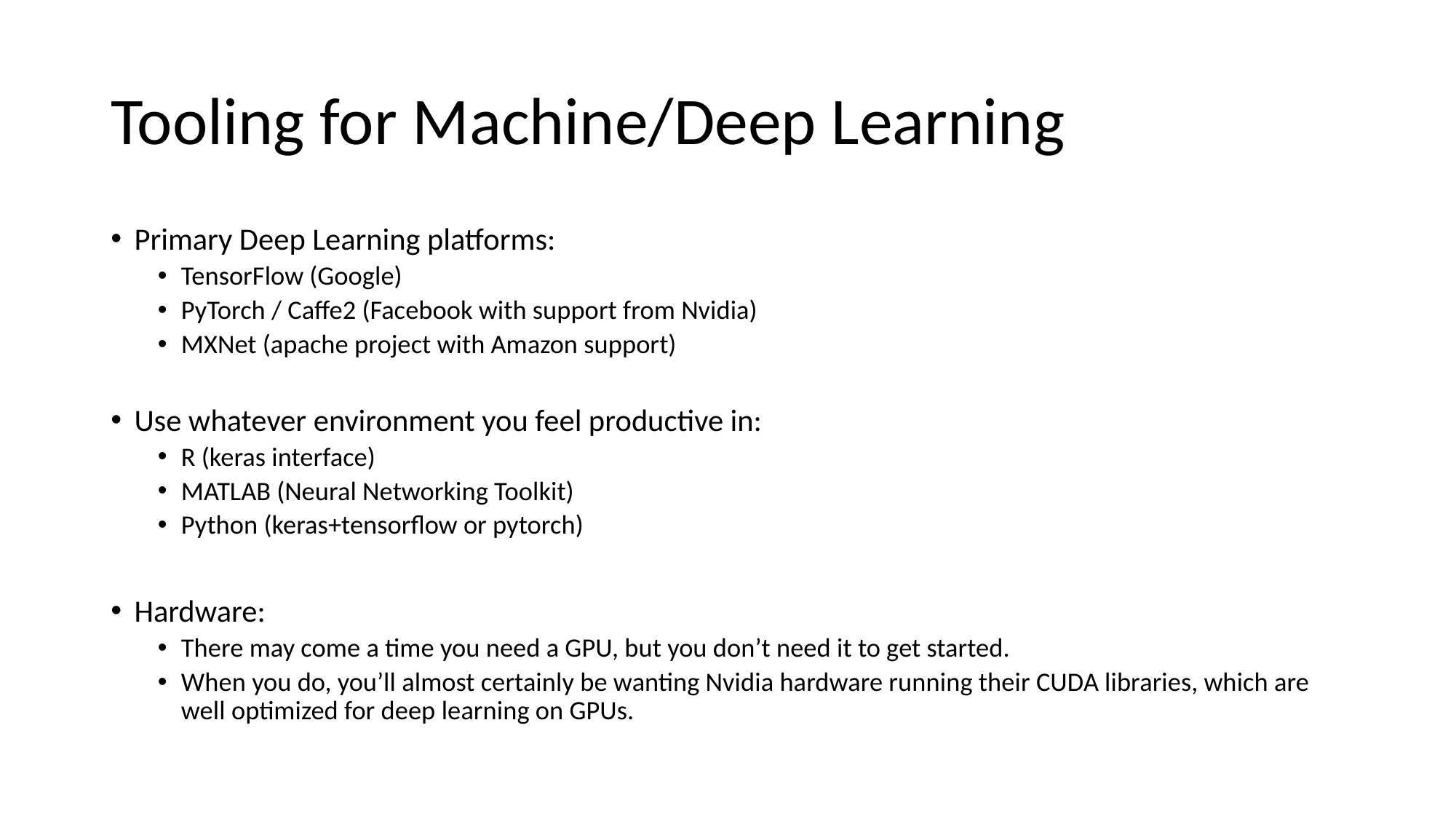

# Tooling for Machine/Deep Learning
Primary Deep Learning platforms:
TensorFlow (Google)
PyTorch / Caffe2 (Facebook with support from Nvidia)
MXNet (apache project with Amazon support)

Use whatever environment you feel productive in:
R (keras interface)
MATLAB (Neural Networking Toolkit)
Python (keras+tensorflow or pytorch)

Hardware:
There may come a time you need a GPU, but you don’t need it to get started.
When you do, you’ll almost certainly be wanting Nvidia hardware running their CUDA libraries, which are well optimized for deep learning on GPUs.